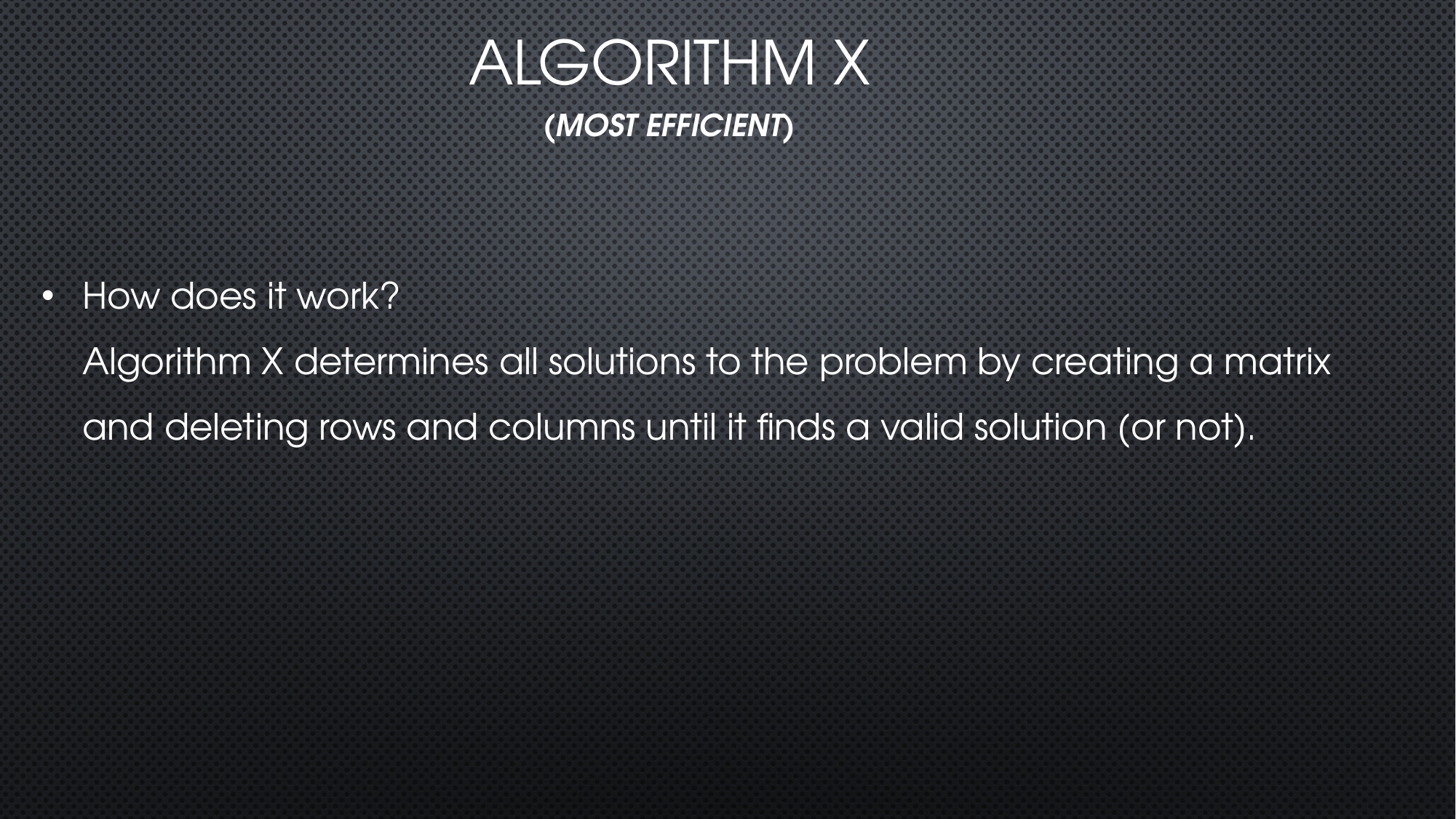

# Algorithm x
(Most efficient)
How does it work?
Algorithm X determines all solutions to the problem by creating a matrix and deleting rows and columns until it finds a valid solution (or not).